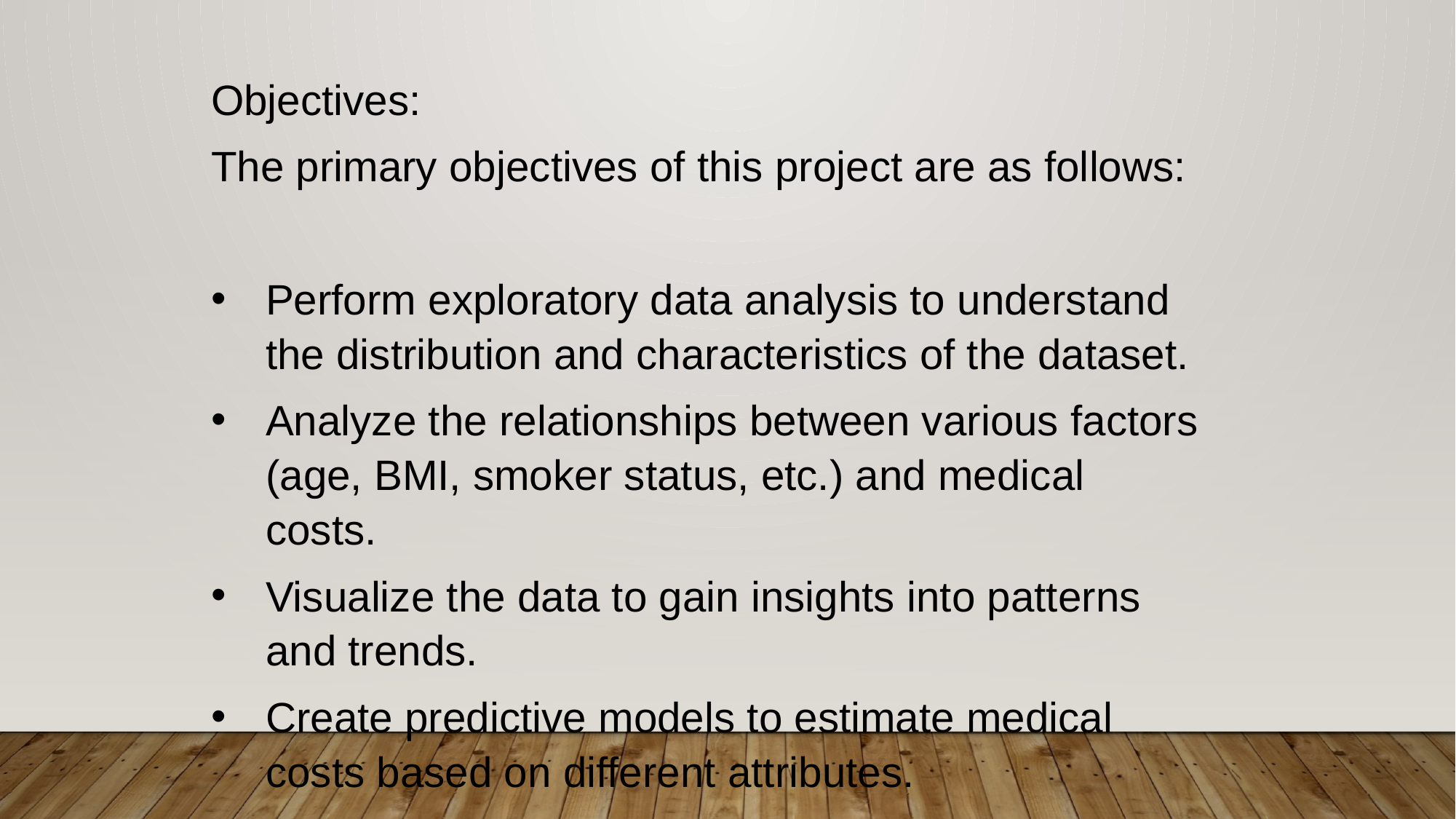

Objectives:
The primary objectives of this project are as follows:

Perform exploratory data analysis to understand the distribution and characteristics of the dataset.
Analyze the relationships between various factors (age, BMI, smoker status, etc.) and medical costs.
Visualize the data to gain insights into patterns and trends.
Create predictive models to estimate medical costs based on different attributes.